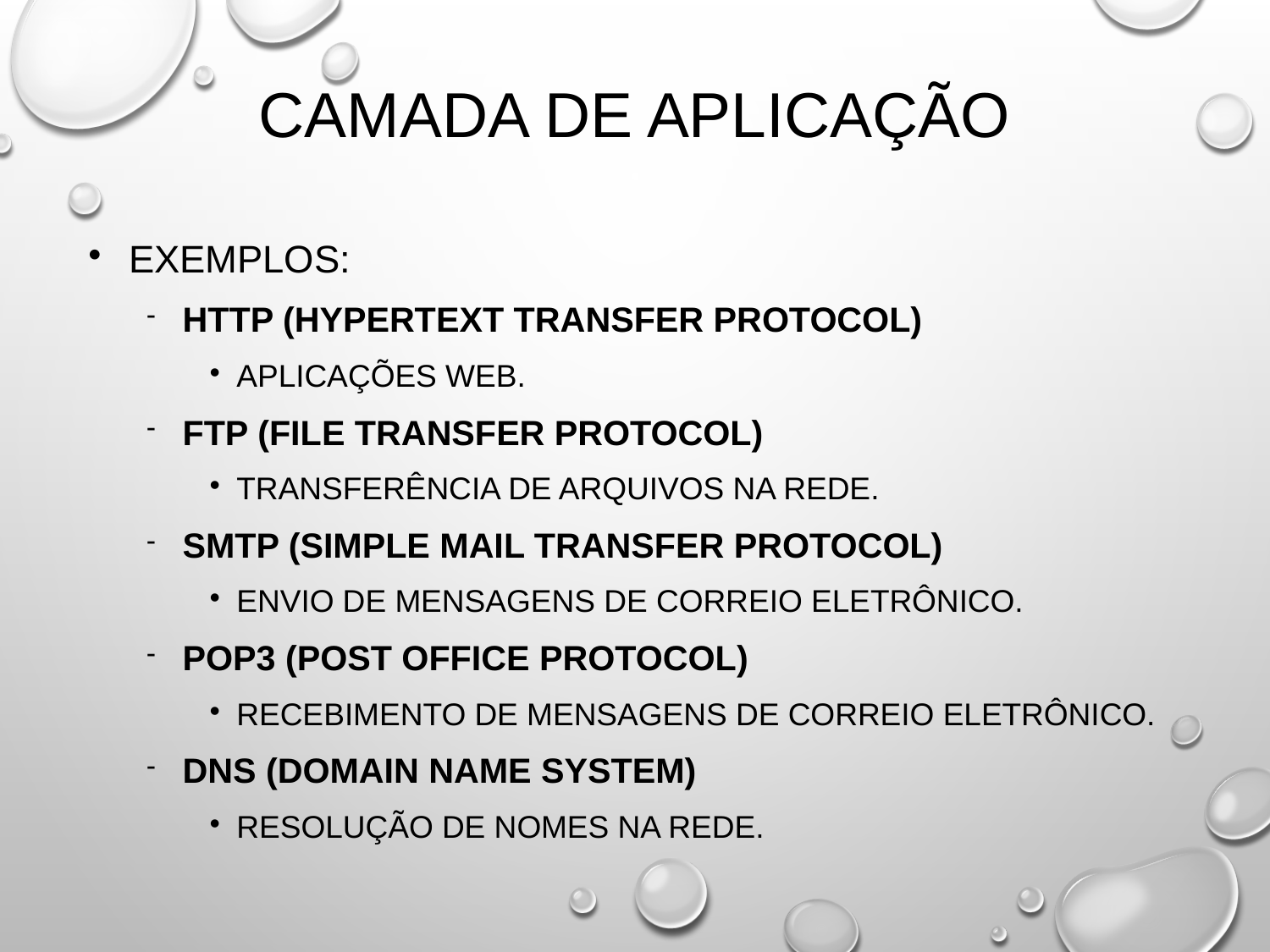

# Camada de Aplicação
Exemplos:
HTTP (Hypertext Transfer Protocol)
Aplicações web.
FTP (File Transfer Protocol)
Transferência de arquivos na rede.
SMTP (Simple Mail Transfer Protocol)
Envio de mensagens de correio eletrônico.
POP3 (Post Office Protocol)
Recebimento de mensagens de correio eletrônico.
DNS (Domain Name System)
Resolução de nomes na rede.